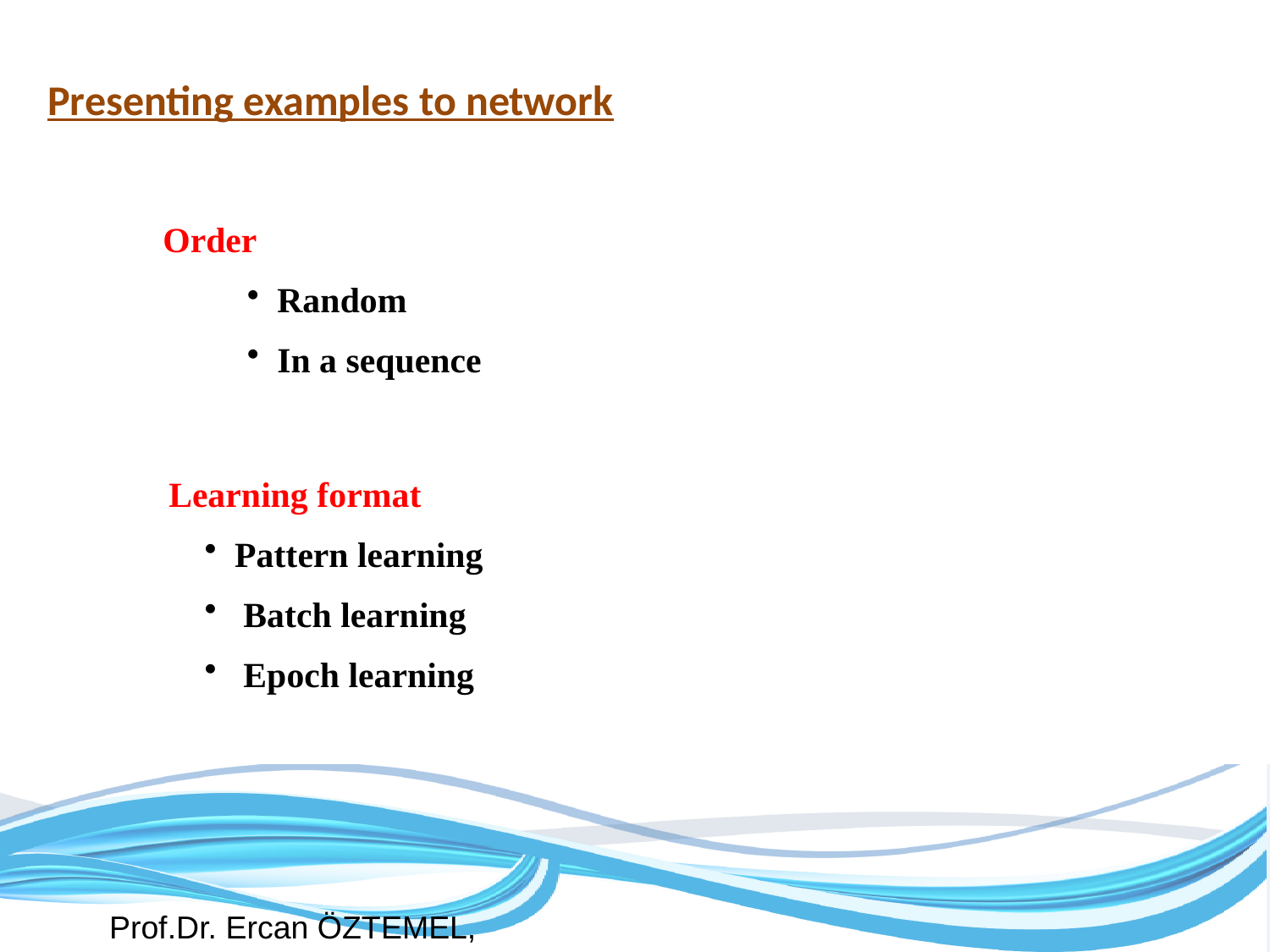

# Presenting examples to network
Order
Random
In a sequence

Learning format
Pattern learning
 Batch learning
 Epoch learning